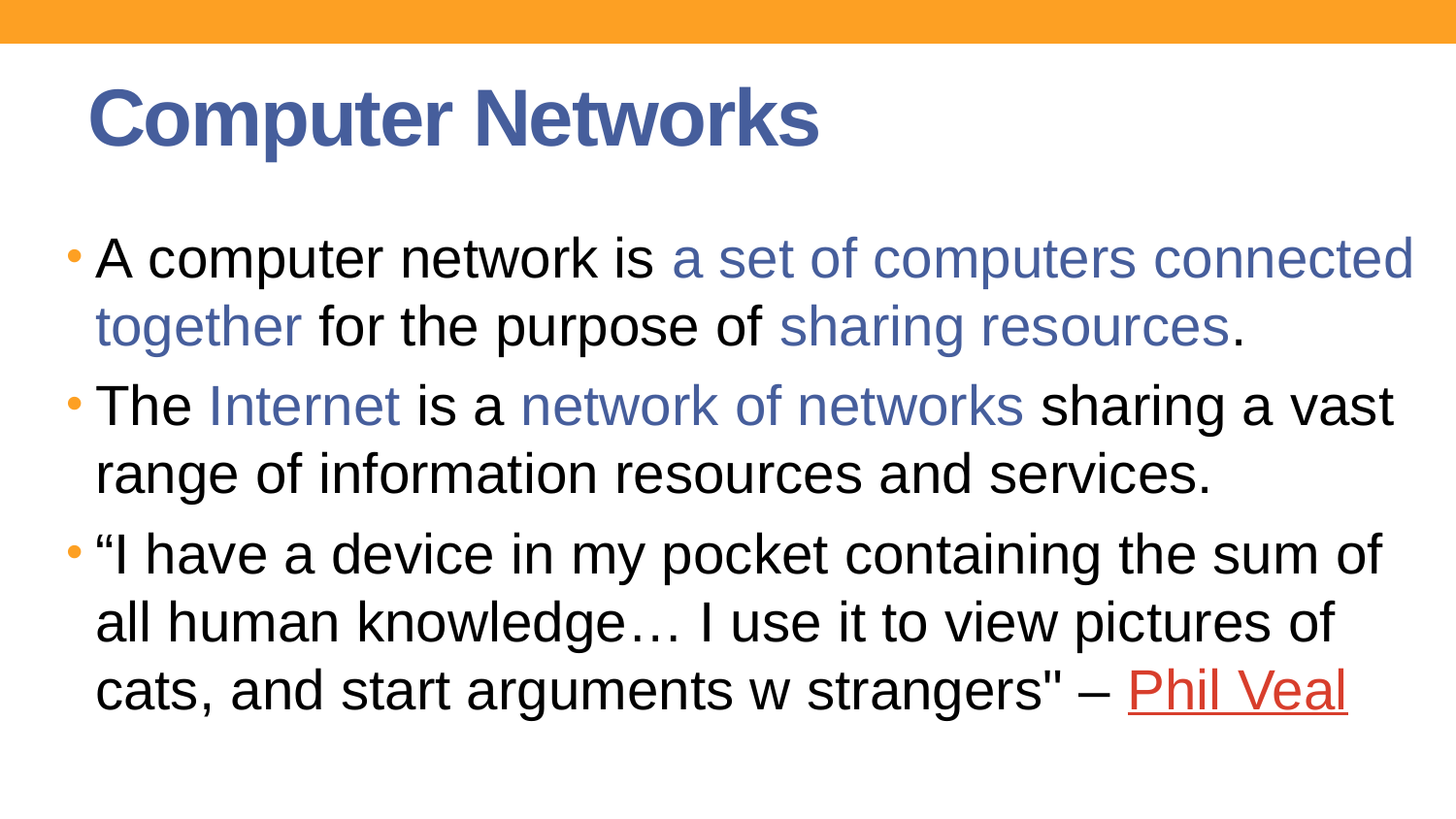

# Computer Networks
A computer network is a set of computers connected together for the purpose of sharing resources.
The Internet is a network of networks sharing a vast range of information resources and services.
“I have a device in my pocket containing the sum of all human knowledge… I use it to view pictures of cats, and start arguments w strangers" – Phil Veal